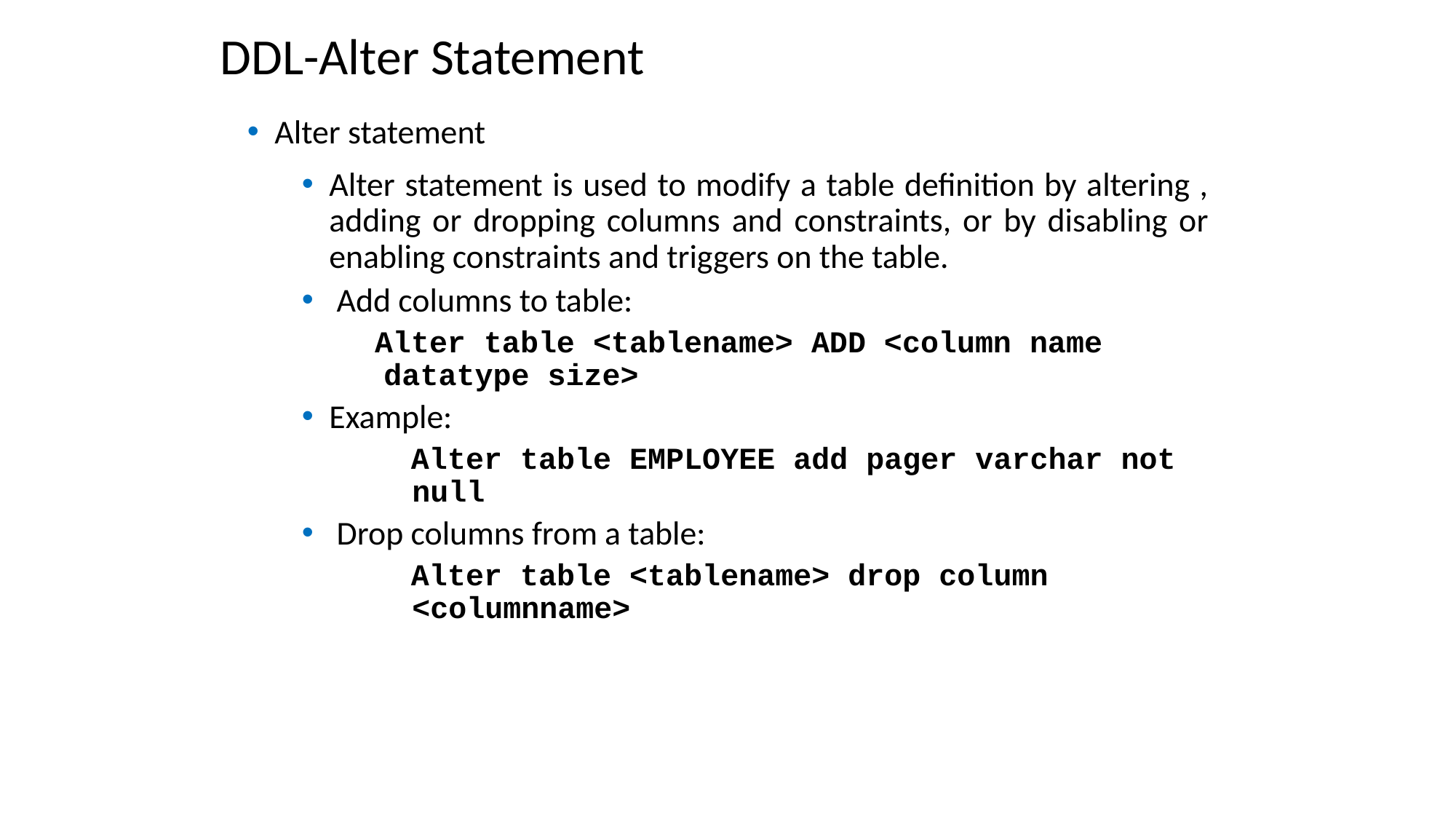

DDL-Alter Statement
Alter statement

Alter statement is used to modify a table definition by altering , adding or dropping columns and constraints, or by disabling or enabling constraints and triggers on the table.
 Add columns to table:
 Alter table <tablename> ADD <column name datatype size>
Example:
Alter table EMPLOYEE add pager varchar not null
 Drop columns from a table:
Alter table <tablename> drop column <columnname>